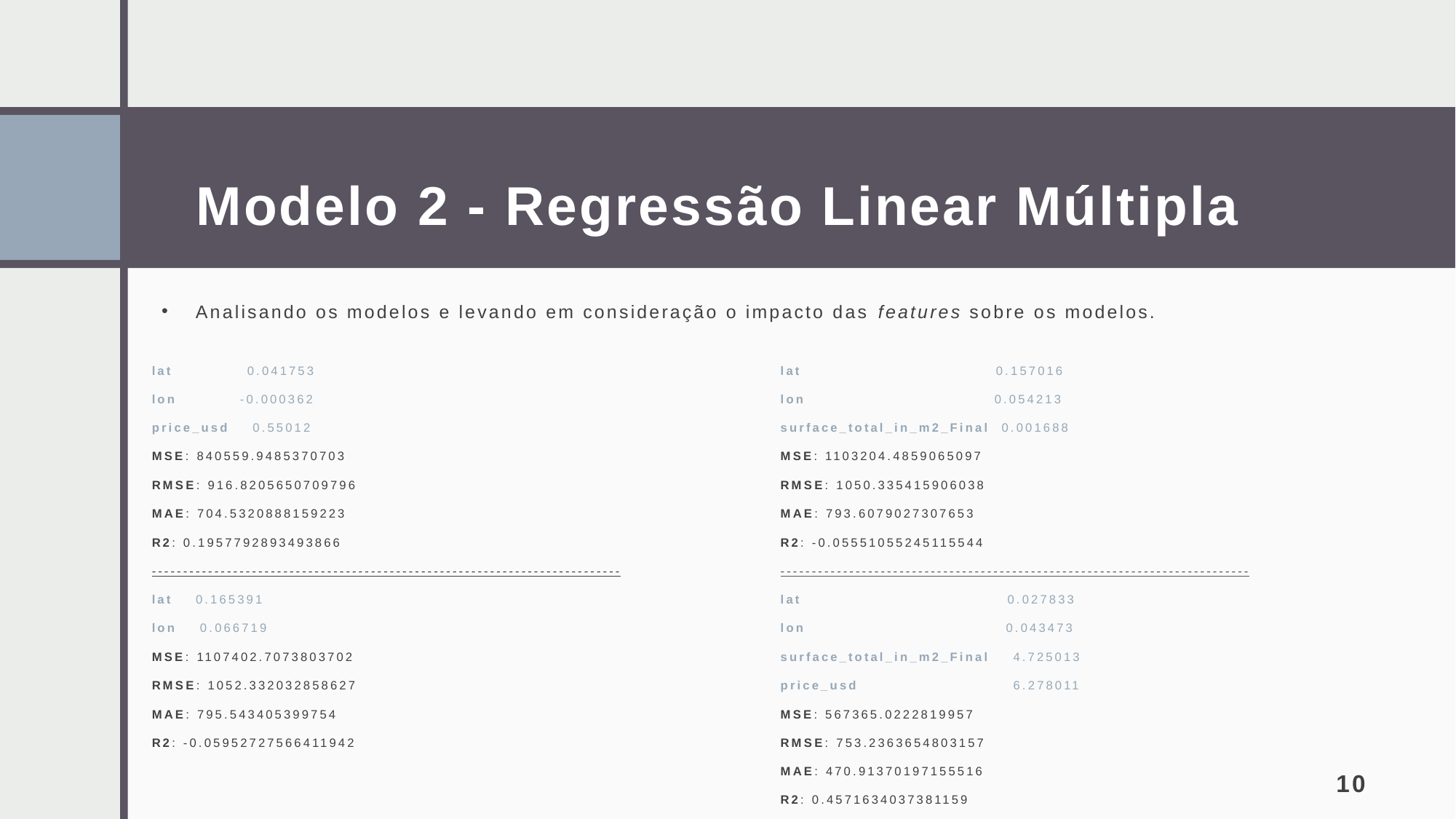

# Modelo 2 - Regressão Linear Múltipla
Analisando os modelos e levando em consideração o impacto das features sobre os modelos.
lat             0.041753
lon           -0.000362
price_usd    0.55012
MSE: 840559.9485370703
RMSE: 916.8205650709796
MAE: 704.5320888159223
R2: 0.1957792893493866
---------------------------------------------------------------------------
lat    0.165391
lon    0.066719
MSE: 1107402.7073803702
RMSE: 1052.332032858627
MAE: 795.543405399754
R2: -0.05952727566411942

lat                                  0.157016
lon                                 0.054213
surface_total_in_m2_Final  0.001688
MSE: 1103204.4859065097
RMSE: 1050.335415906038
MAE: 793.6079027307653
R2: -0.05551055245115544
---------------------------------------------------------------------------
lat                                    0.027833
lon                                   0.043473
surface_total_in_m2_Final    4.725013
price_usd                           6.278011
MSE: 567365.0222819957
RMSE: 753.2363654803157
MAE: 470.91370197155516
R2: 0.4571634037381159
10